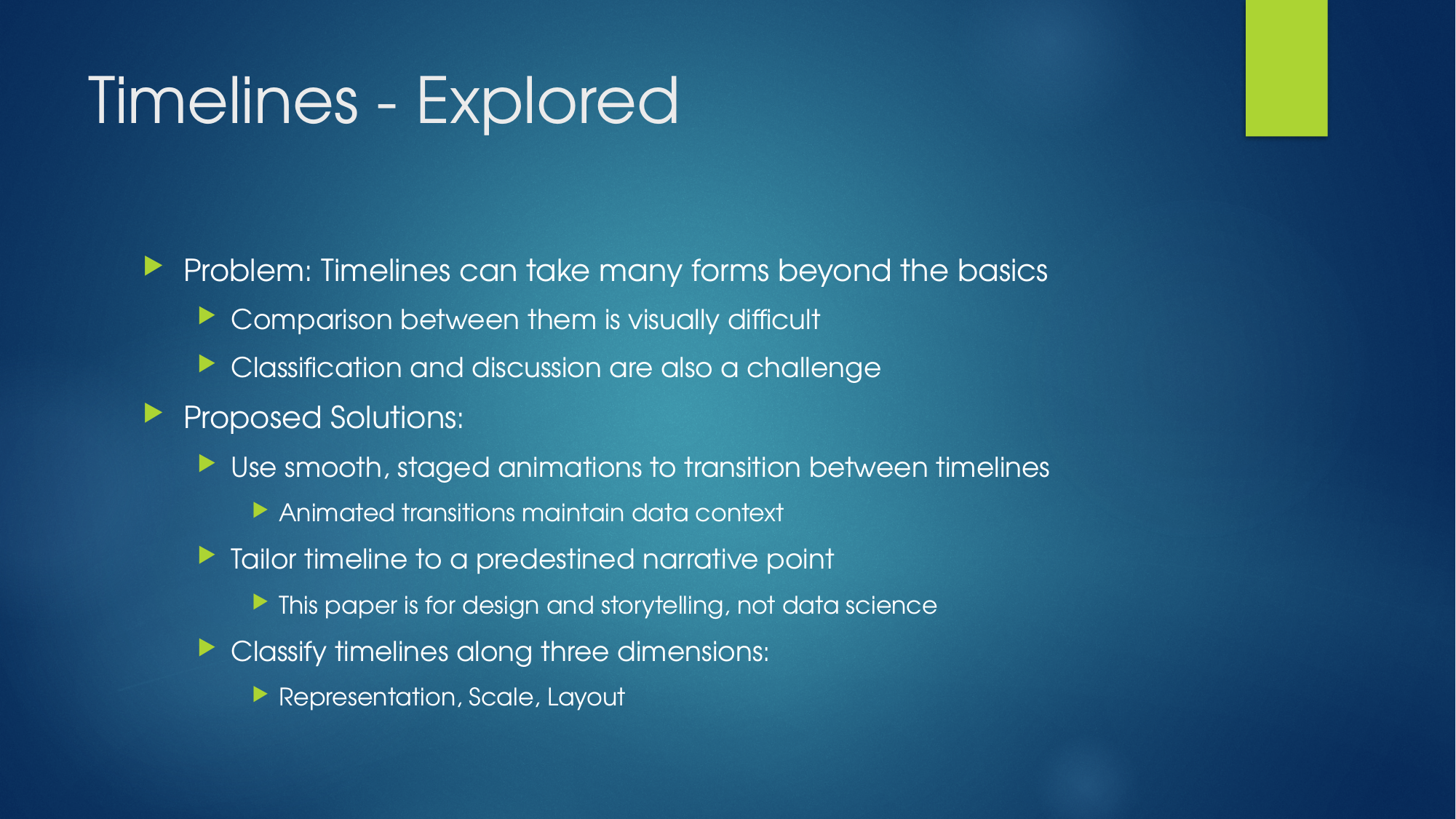

# Timelines - Explored
Problem: Timelines can take many forms beyond the basics
Comparison between them is visually difficult
Classification and discussion are also a challenge
Proposed Solutions:
Use smooth, staged animations to transition between timelines
Animated transitions maintain data context
Tailor timeline to a predestined narrative point
This paper is for design and storytelling, not data science
Classify timelines along three dimensions:
Representation, Scale, Layout